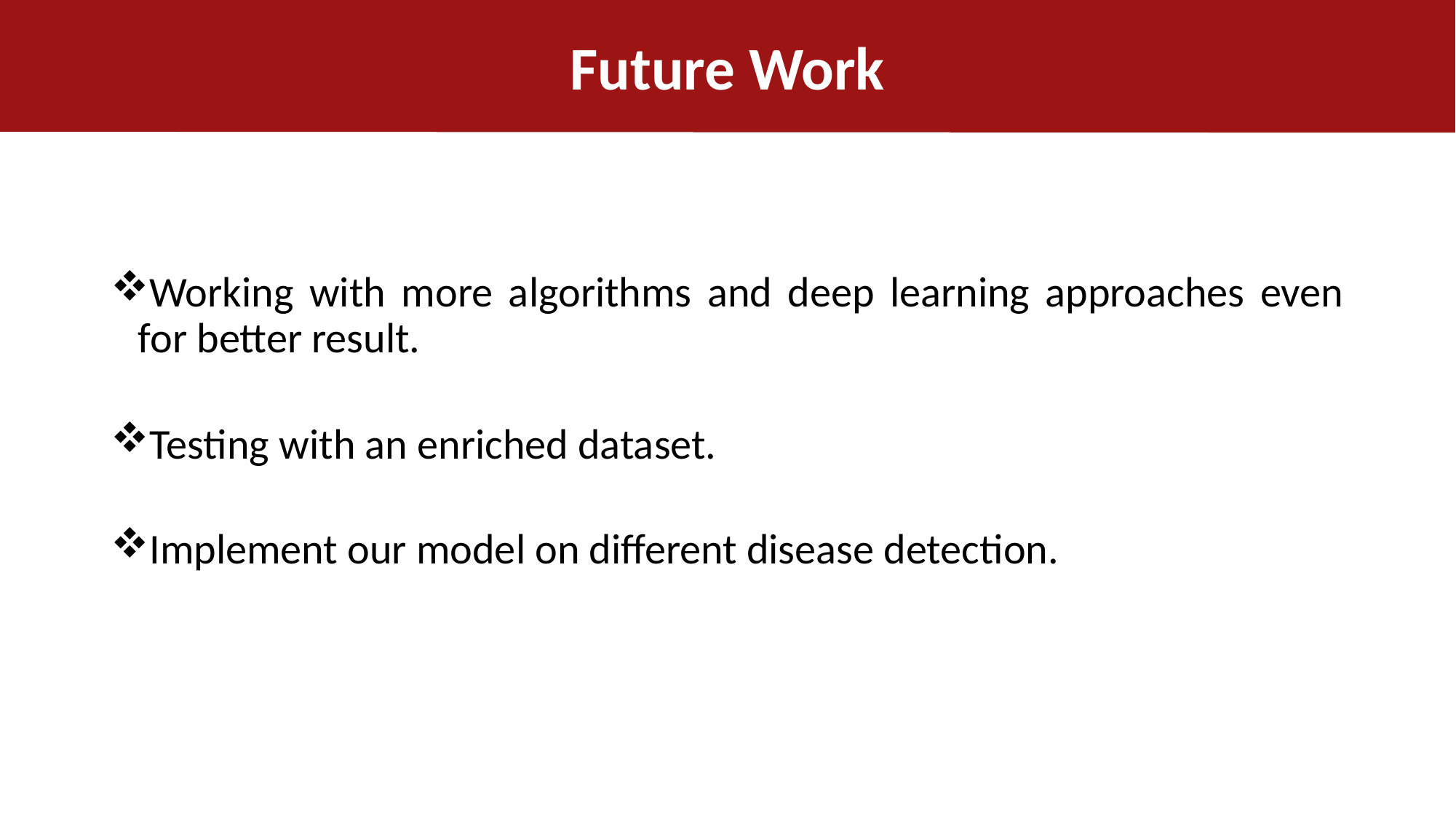

Future Work
Working with more algorithms and deep learning approaches even for better result.

Testing with an enriched dataset.

Implement our model on different disease detection.